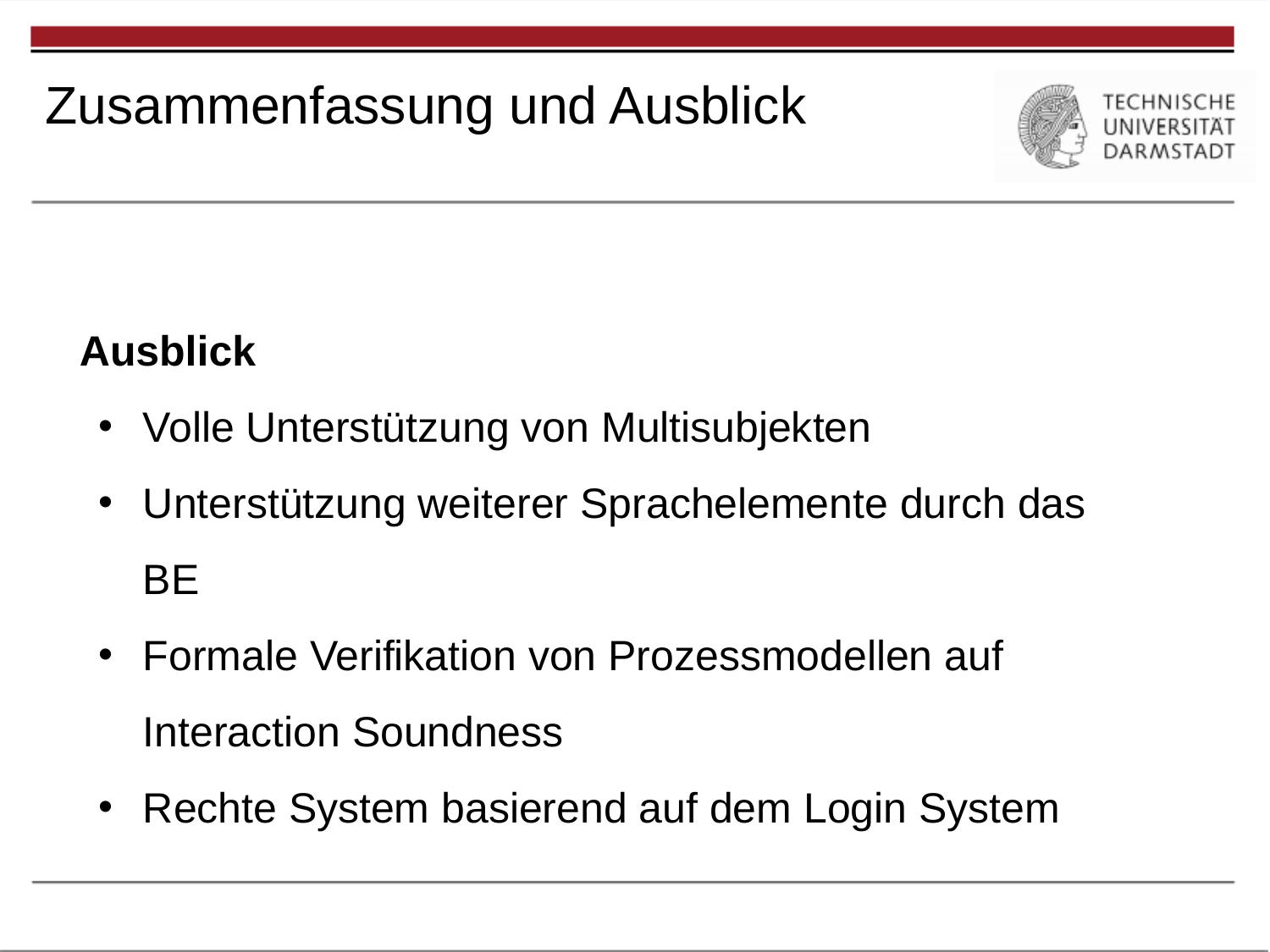

Zusammenfassung und Ausblick
# Gliederung

Ausblick
Volle Unterstützung von Multisubjekten
Unterstützung weiterer Sprachelemente durch das BE
Formale Verifikation von Prozessmodellen auf Interaction Soundness
Rechte System basierend auf dem Login System